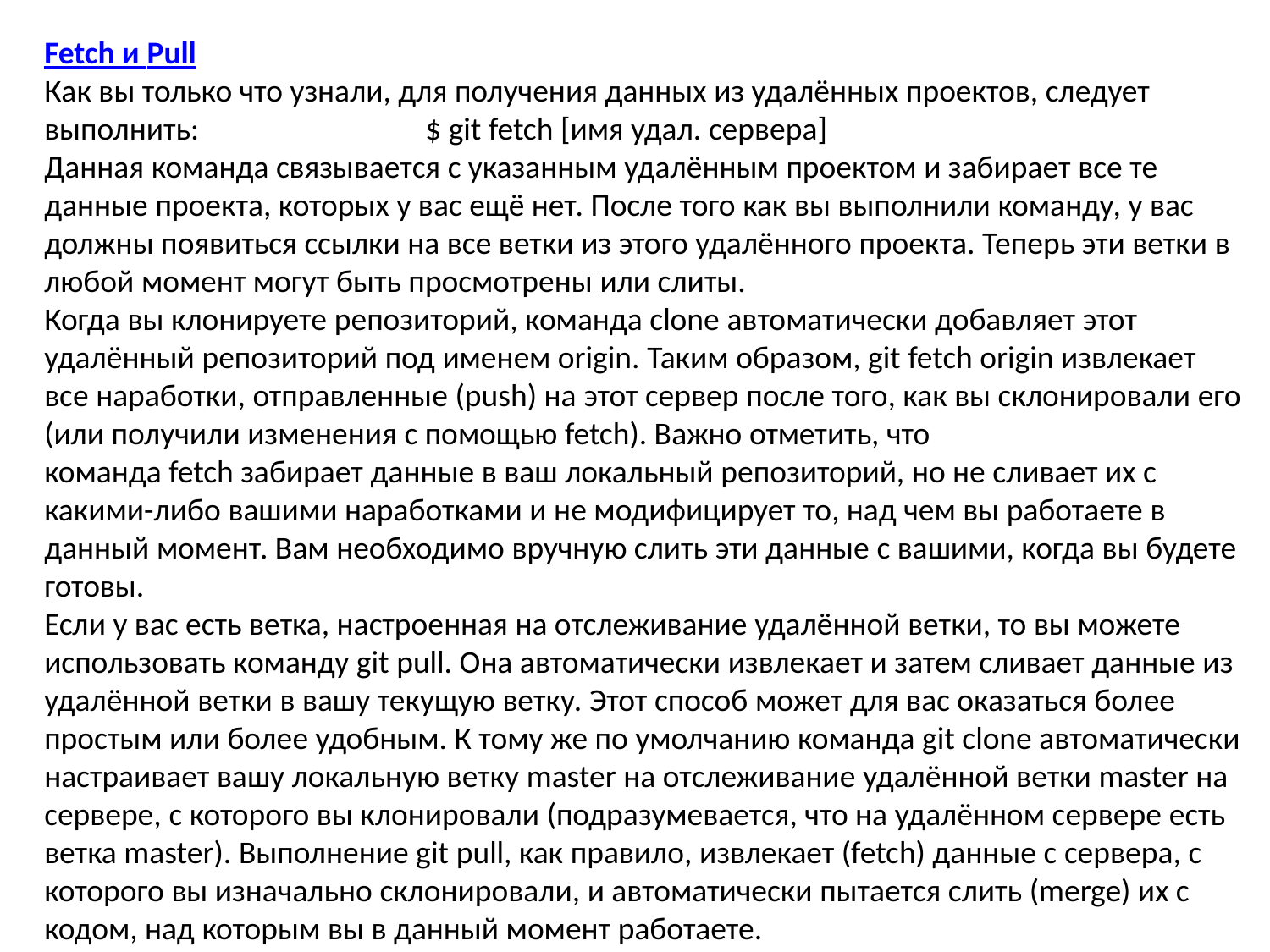

Fetch и Pull
Как вы только что узнали, для получения данных из удалённых проектов, следует выполнить:		$ git fetch [имя удал. сервера]
Данная команда связывается с указанным удалённым проектом и забирает все те данные проекта, которых у вас ещё нет. После того как вы выполнили команду, у вас должны появиться ссылки на все ветки из этого удалённого проекта. Теперь эти ветки в любой момент могут быть просмотрены или слиты.
Когда вы клонируете репозиторий, команда clone автоматически добавляет этот удалённый репозиторий под именем origin. Таким образом, git fetch origin извлекает все наработки, отправленные (push) на этот сервер после того, как вы склонировали его (или получили изменения с помощью fetch). Важно отметить, что команда fetch забирает данные в ваш локальный репозиторий, но не сливает их с какими-либо вашими наработками и не модифицирует то, над чем вы работаете в данный момент. Вам необходимо вручную слить эти данные с вашими, когда вы будете готовы.
Если у вас есть ветка, настроенная на отслеживание удалённой ветки, то вы можете использовать команду git pull. Она автоматически извлекает и затем сливает данные из удалённой ветки в вашу текущую ветку. Этот способ может для вас оказаться более простым или более удобным. К тому же по умолчанию команда git clone автоматически настраивает вашу локальную ветку master на отслеживание удалённой ветки master на сервере, с которого вы клонировали (подразумевается, что на удалённом сервере есть ветка master). Выполнение git pull, как правило, извлекает (fetch) данные с сервера, с которого вы изначально склонировали, и автоматически пытается слить (merge) их с кодом, над которым вы в данный момент работаете.